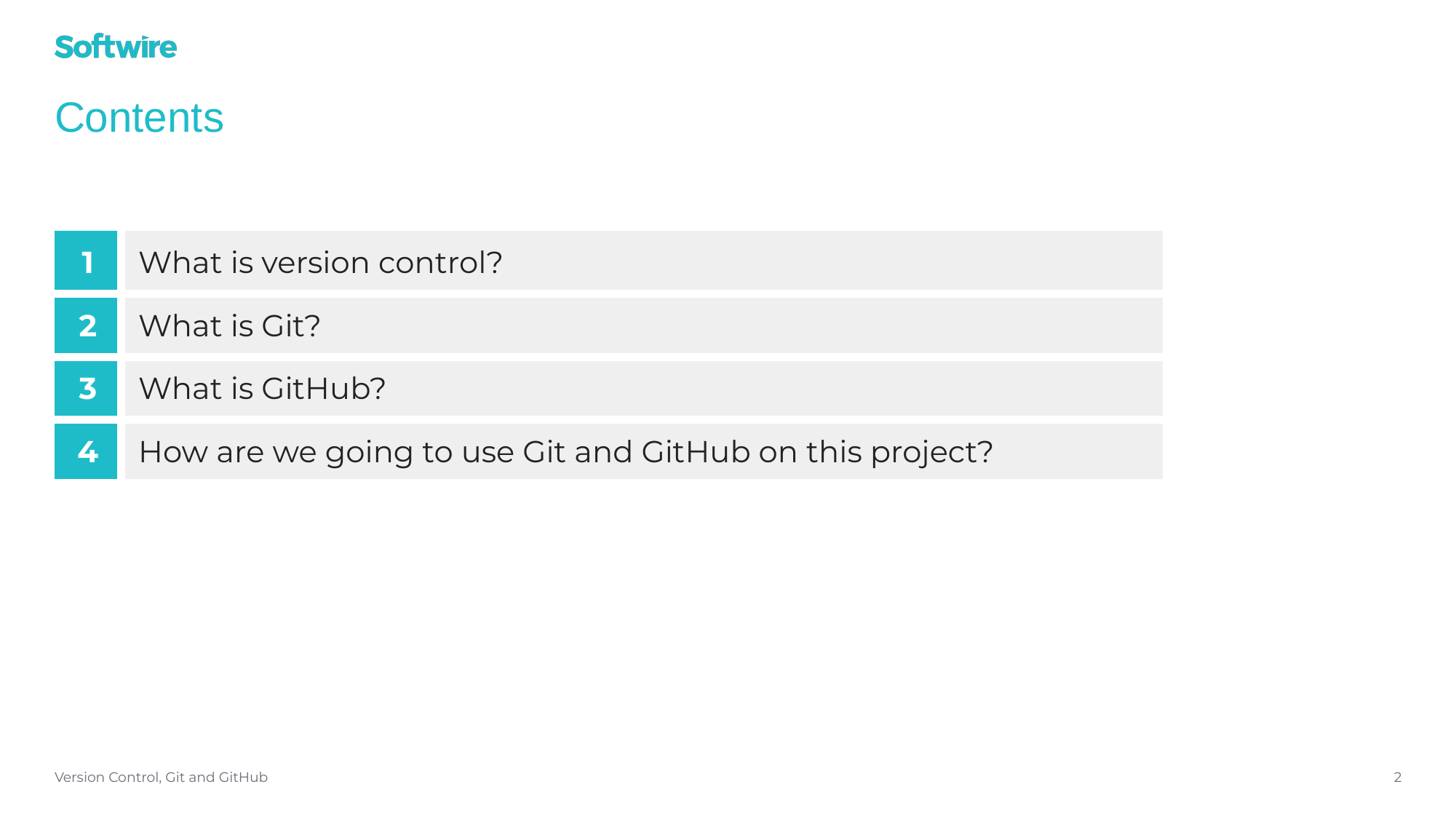

# Contents
| 1 | What is version control? |
| --- | --- |
| 2 | What is Git? |
| 3 | What is GitHub? |
| 4 | How are we going to use Git and GitHub on this project? |
Version Control, Git and GitHub
2